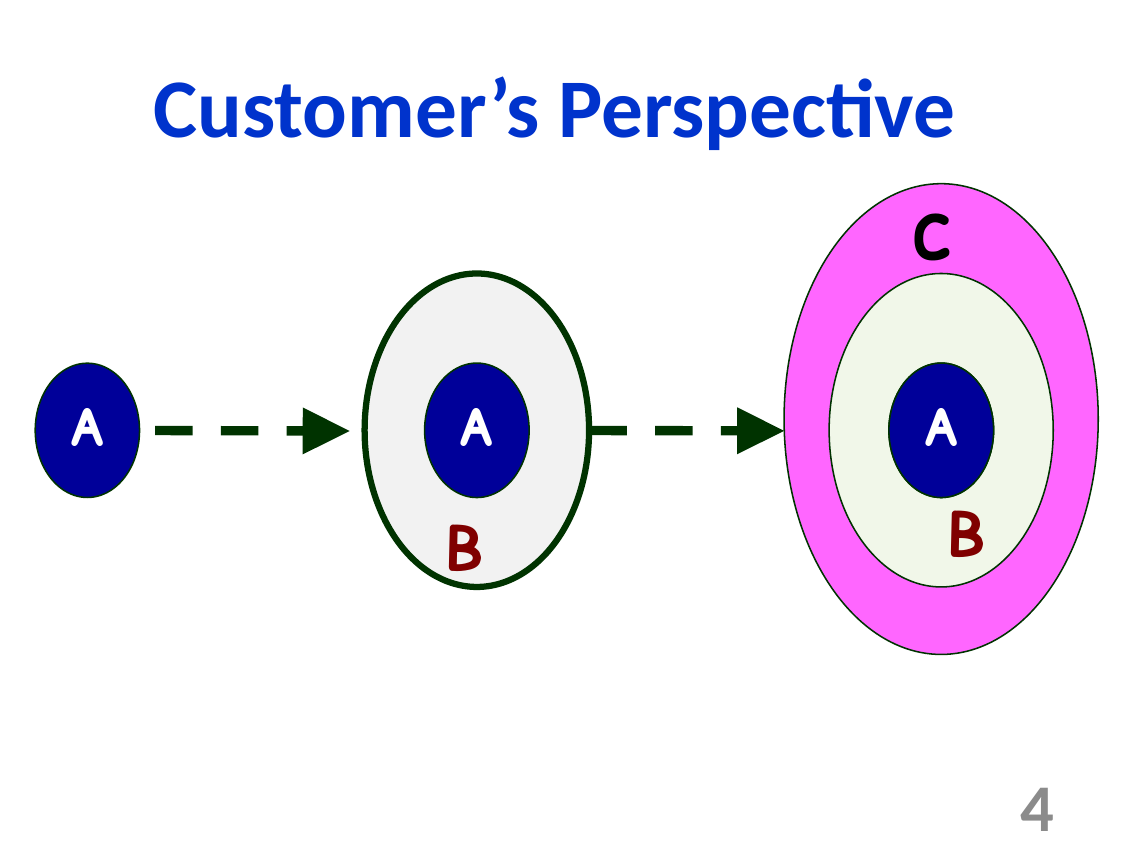

Customer’s Perspective‏

C

A

A
A

B

B
B
4